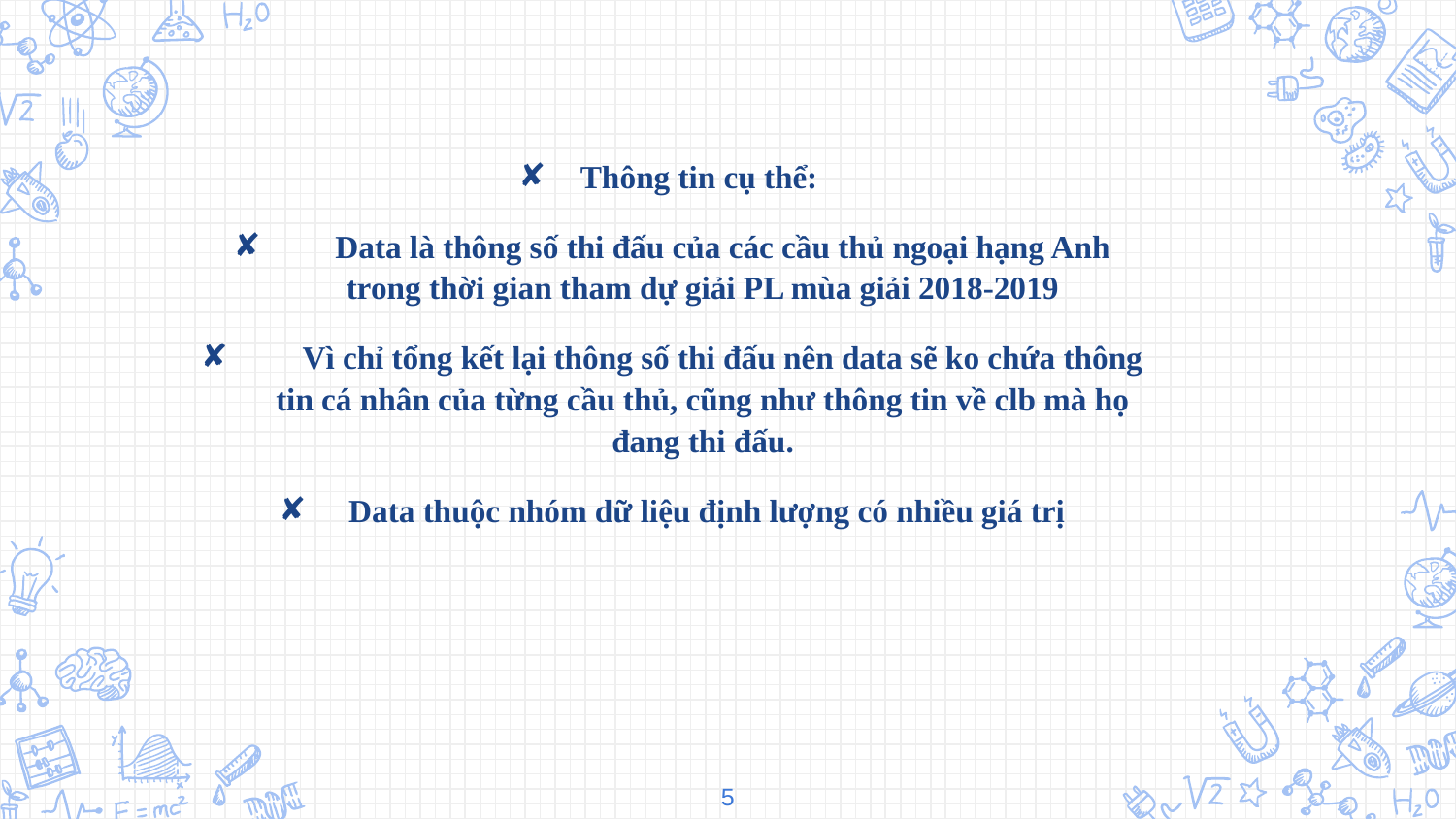

Thông tin cụ thể:
     Data là thông số thi đấu của các cầu thủ ngoại hạng Anh trong thời gian tham dự giải PL mùa giải 2018-2019
     Vì chỉ tổng kết lại thông số thi đấu nên data sẽ ko chứa thông tin cá nhân của từng cầu thủ, cũng như thông tin về clb mà họ đang thi đấu.
 Data thuộc nhóm dữ liệu định lượng có nhiều giá trị

5